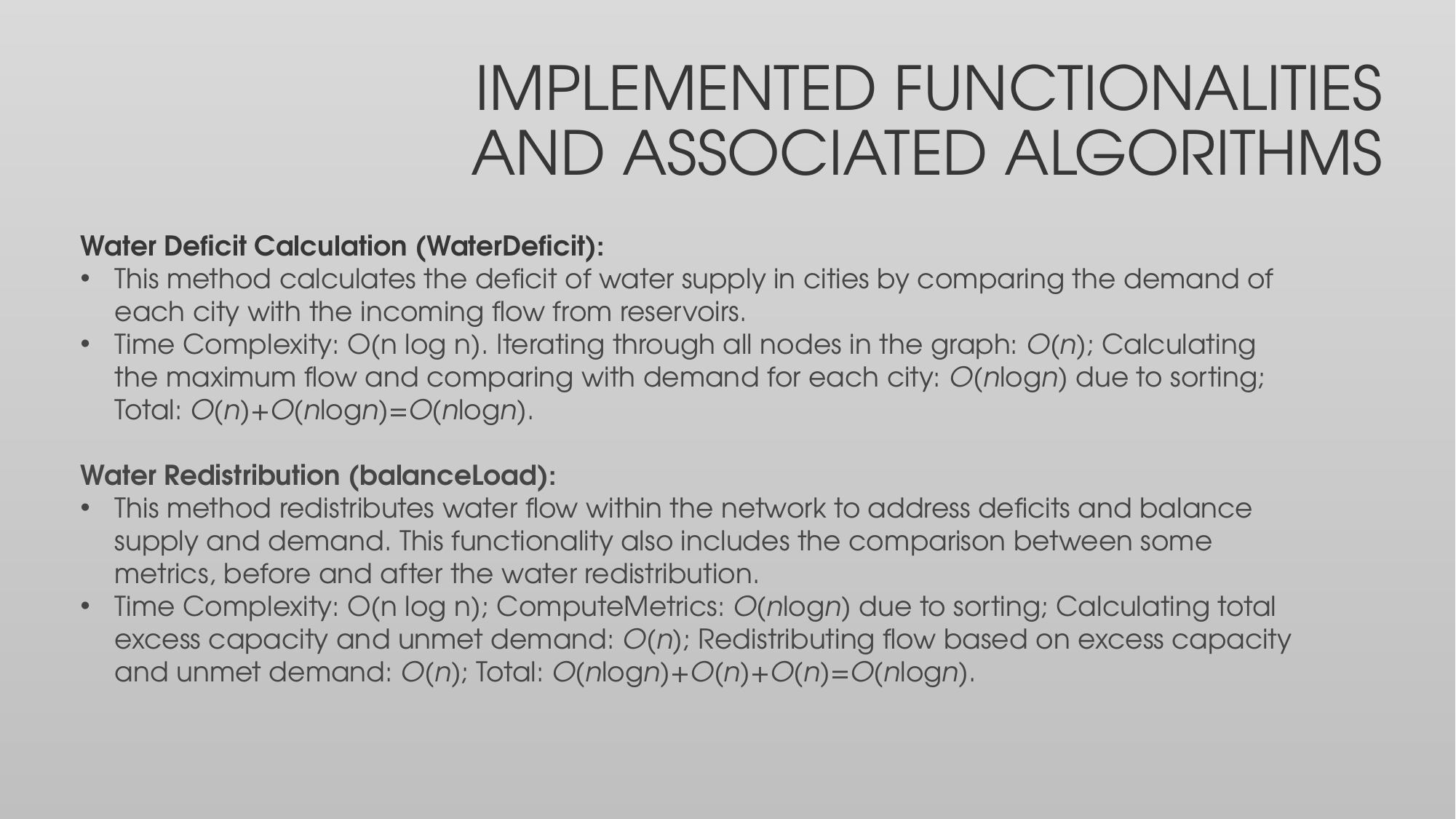

# implemented functionalities and associated algorithms
Water Deficit Calculation (WaterDeficit):
This method calculates the deficit of water supply in cities by comparing the demand of each city with the incoming flow from reservoirs.
Time Complexity: O(n log n). Iterating through all nodes in the graph: O(n); Calculating the maximum flow and comparing with demand for each city: O(nlogn) due to sorting; Total: O(n)+O(nlogn)=O(nlogn).

Water Redistribution (balanceLoad):
This method redistributes water flow within the network to address deficits and balance supply and demand. This functionality also includes the comparison between some metrics, before and after the water redistribution.
Time Complexity: O(n log n); ComputeMetrics: O(nlogn) due to sorting; Calculating total excess capacity and unmet demand: O(n); Redistributing flow based on excess capacity and unmet demand: O(n); Total: O(nlogn)+O(n)+O(n)=O(nlogn).